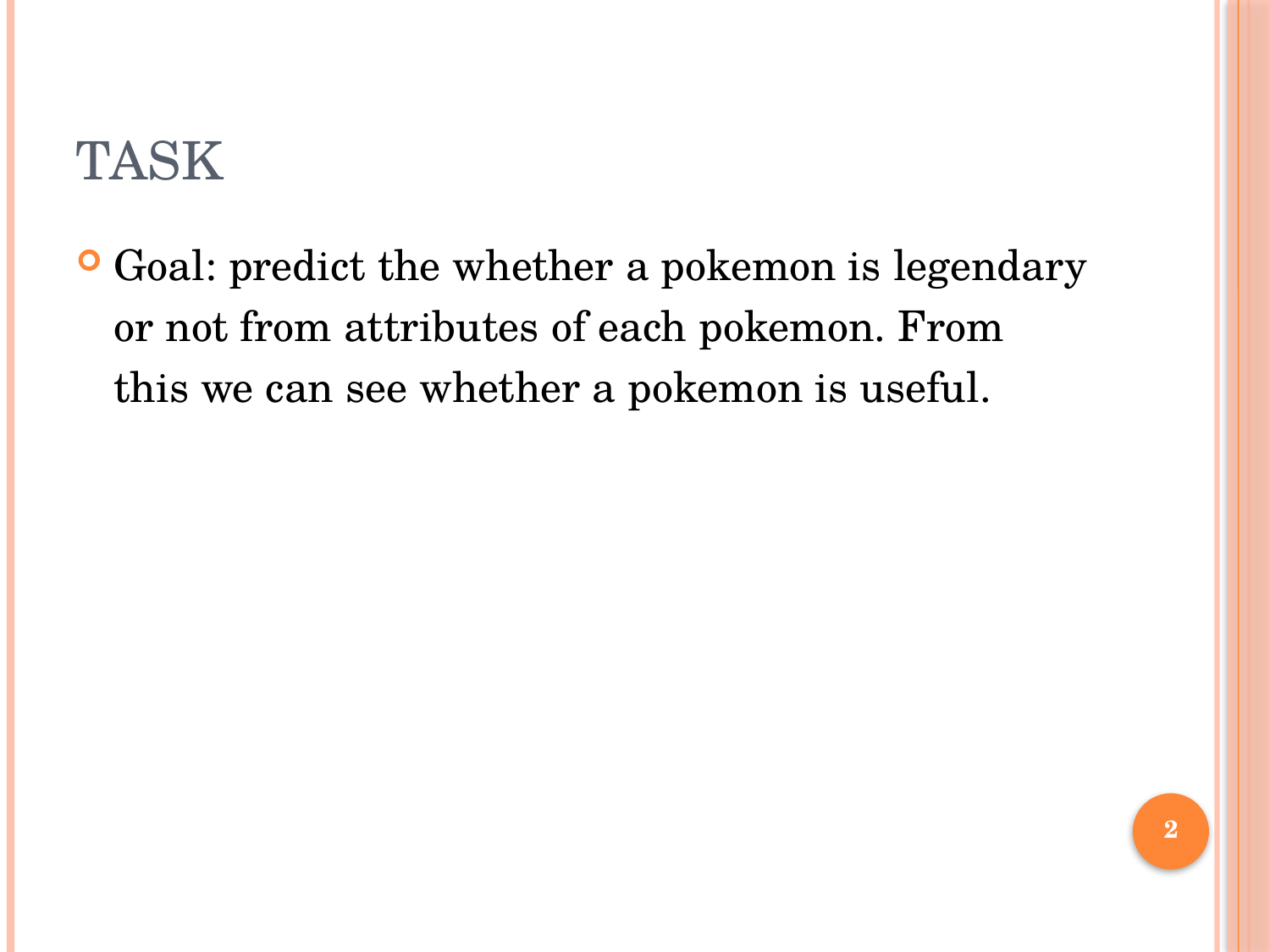

# Task
Goal: predict the whether a pokemon is legendary or not from attributes of each pokemon. From this we can see whether a pokemon is useful.
2